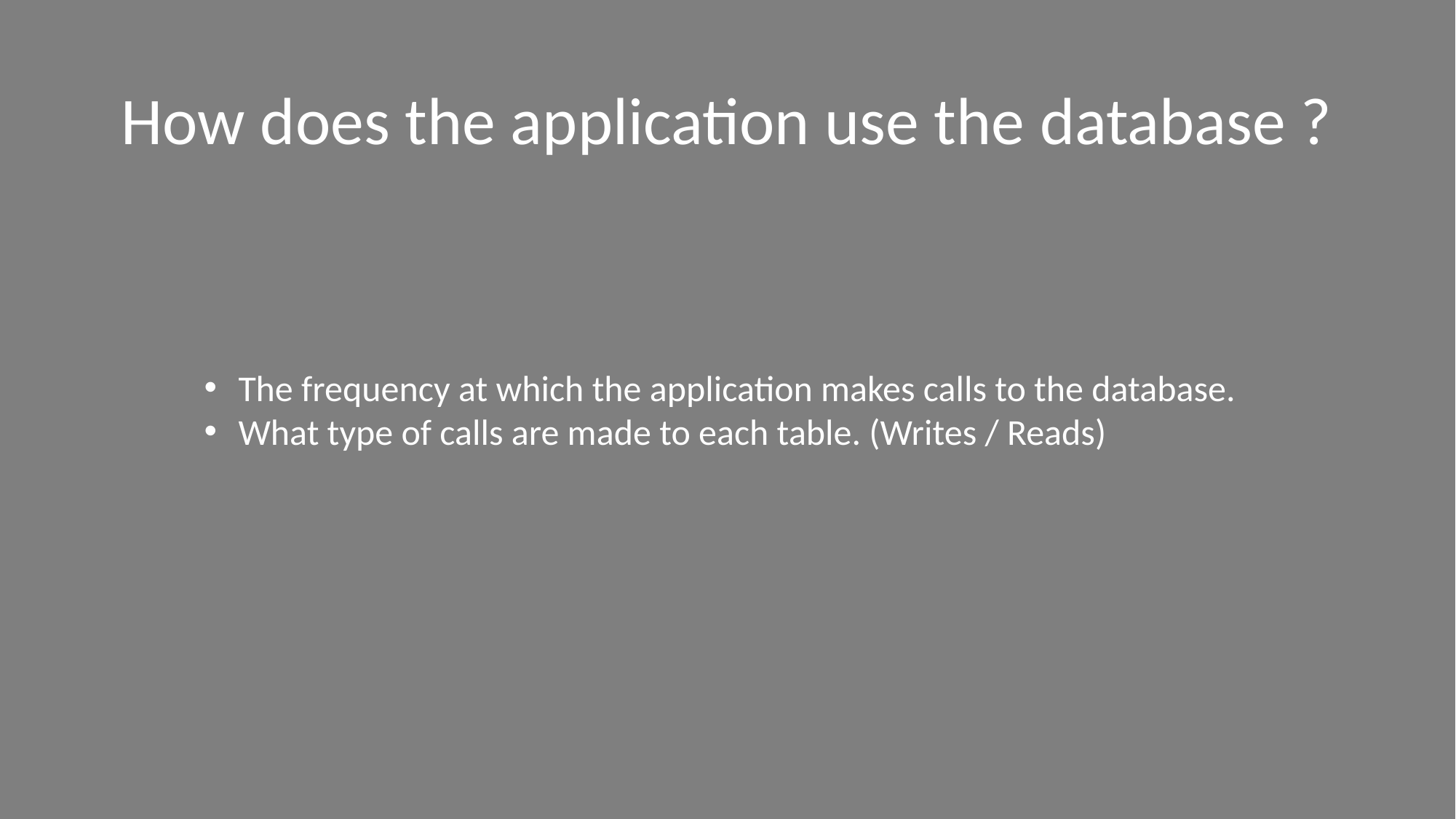

# How does the application use the database ?
The frequency at which the application makes calls to the database.
What type of calls are made to each table. (Writes / Reads)